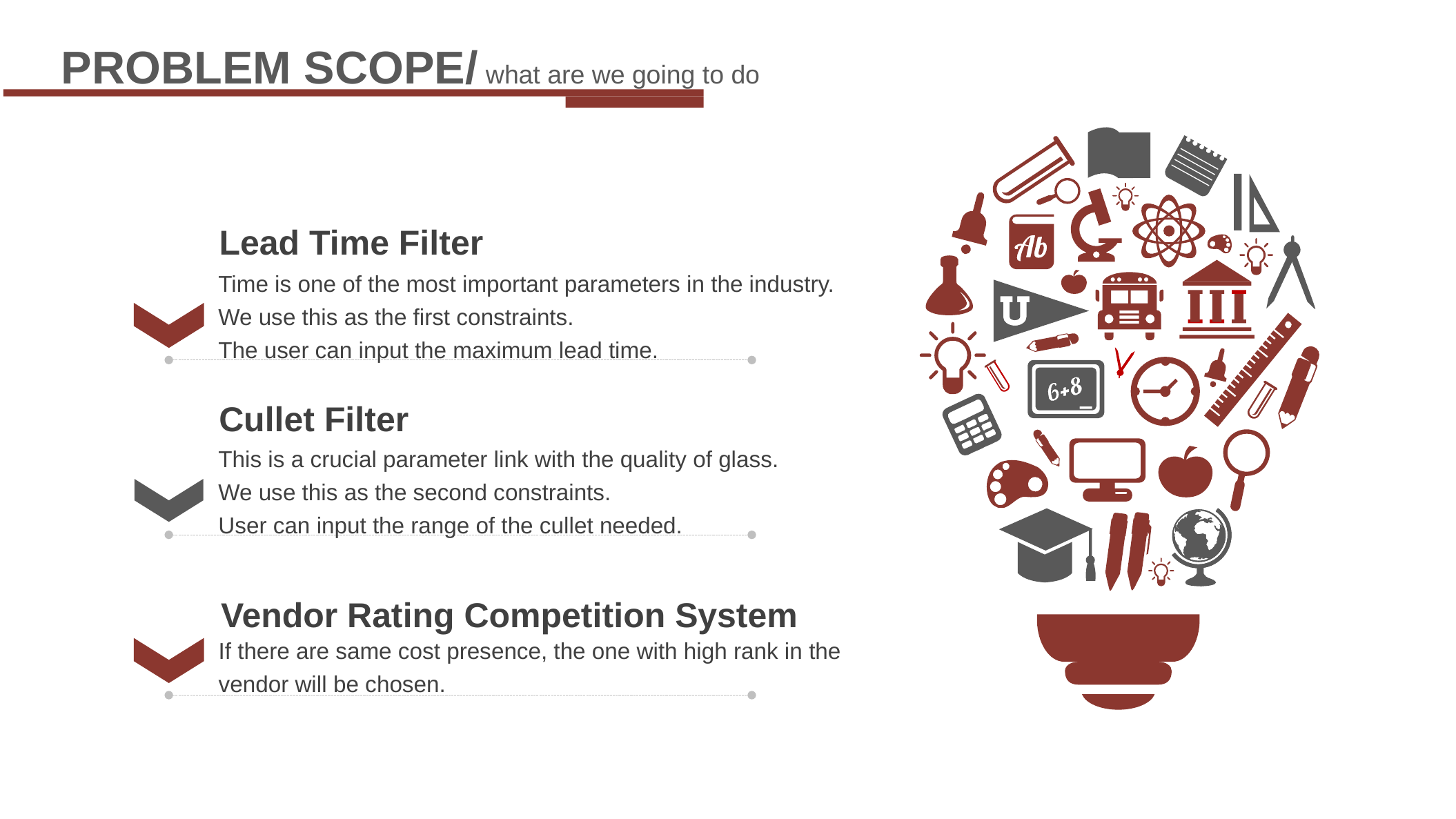

PROBLEM SCOPE/ what are we going to do

Lead Time Filter

Time is one of the most important parameters in the industry.
We use this as the first constraints.
The user can input the maximum lead time.

Cullet Filter

This is a crucial parameter link with the quality of glass.
We use this as the second constraints.
User can input the range of the cullet needed.

Vendor Rating Competition System

If there are same cost presence, the one with high rank in the vendor will be chosen.